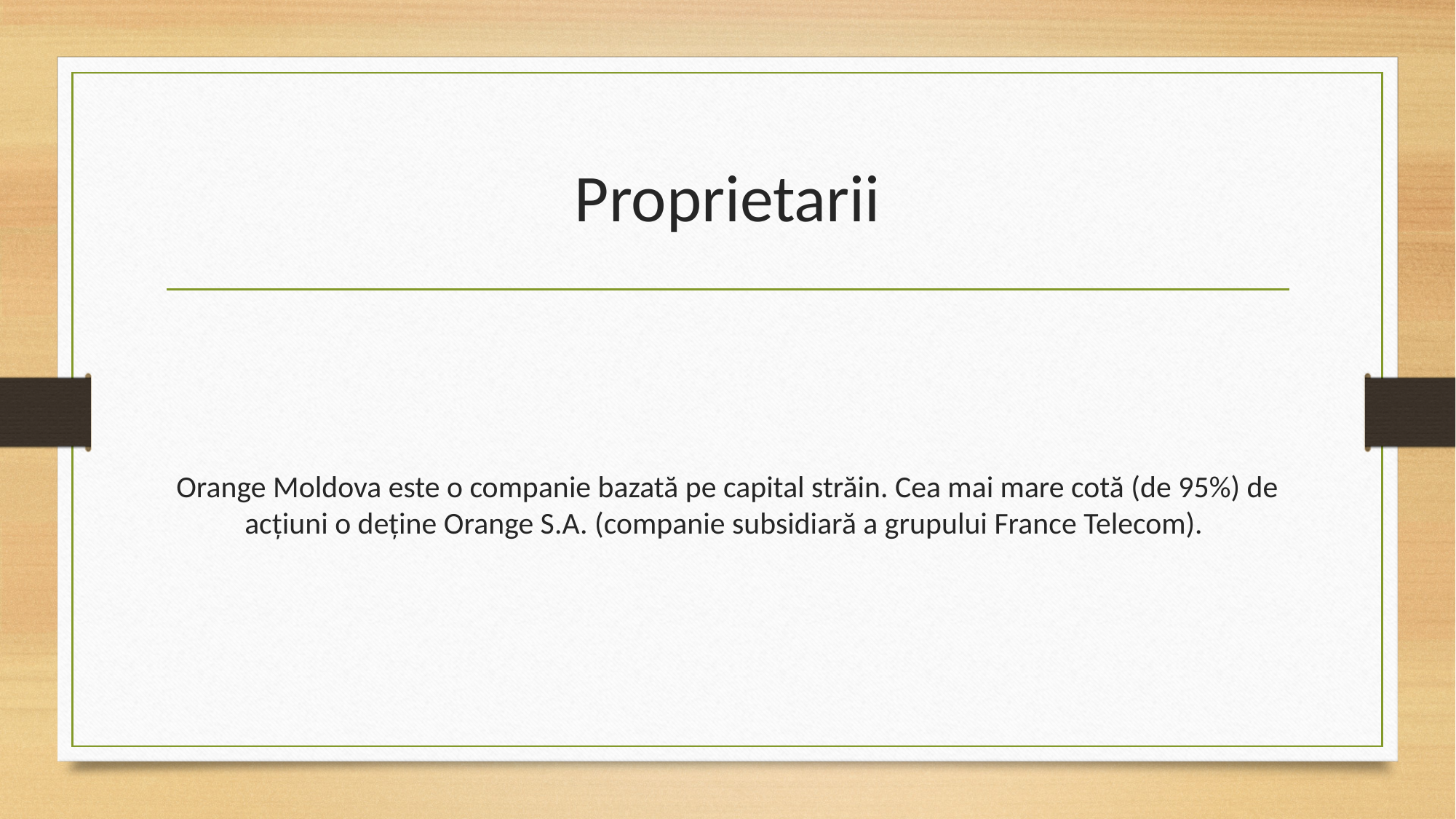

# Proprietarii
Orange Moldova este o companie bazată pe capital străin. Cea mai mare cotă (de 95%) de acțiuni o deține Orange S.A. (companie subsidiară a grupului France Telecom).